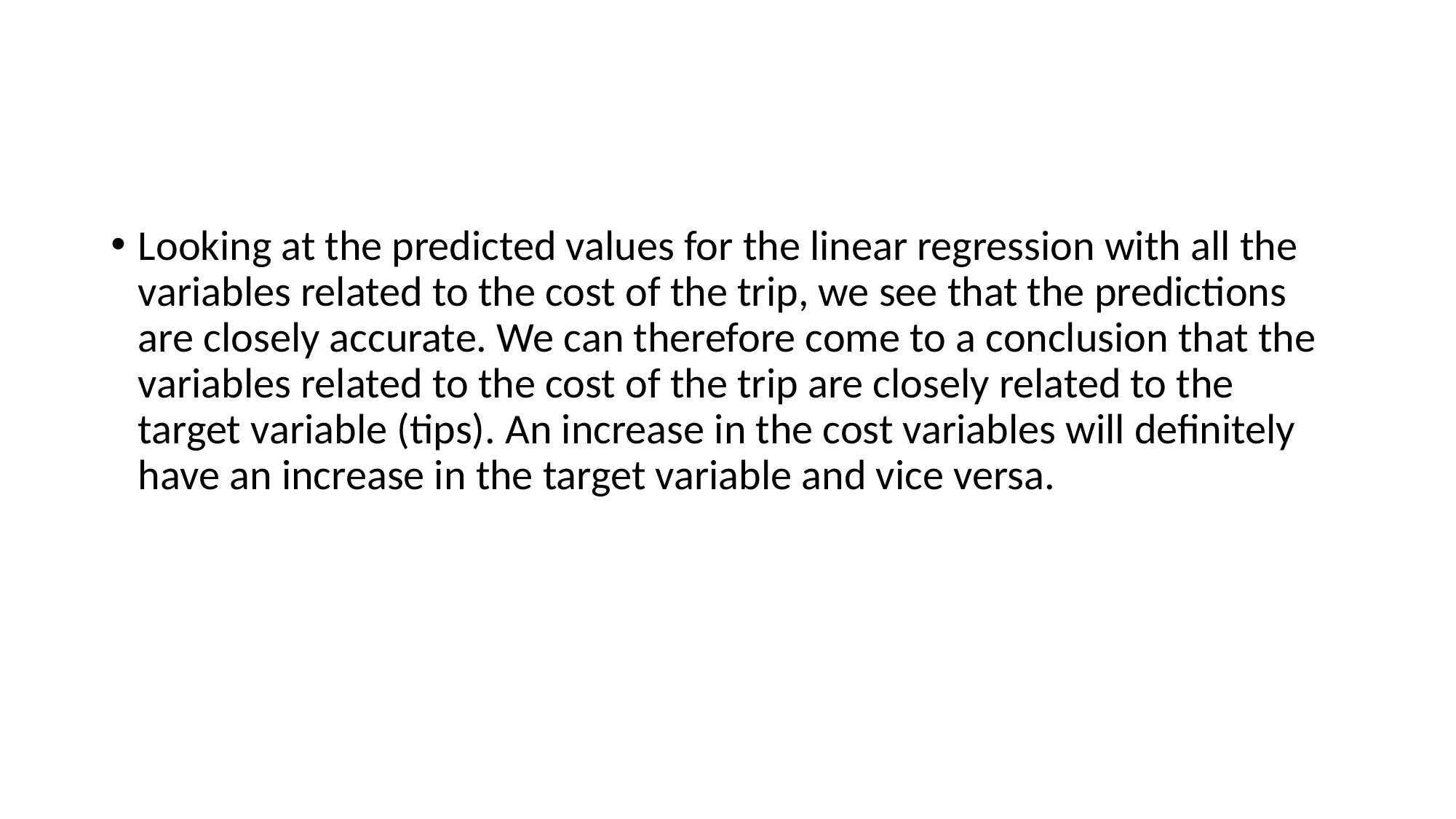

#
Looking at the predicted values for the linear regression with all the variables related to the cost of the trip, we see that the predictions are closely accurate. We can therefore come to a conclusion that the variables related to the cost of the trip are closely related to the target variable (tips). An increase in the cost variables will definitely have an increase in the target variable and vice versa.